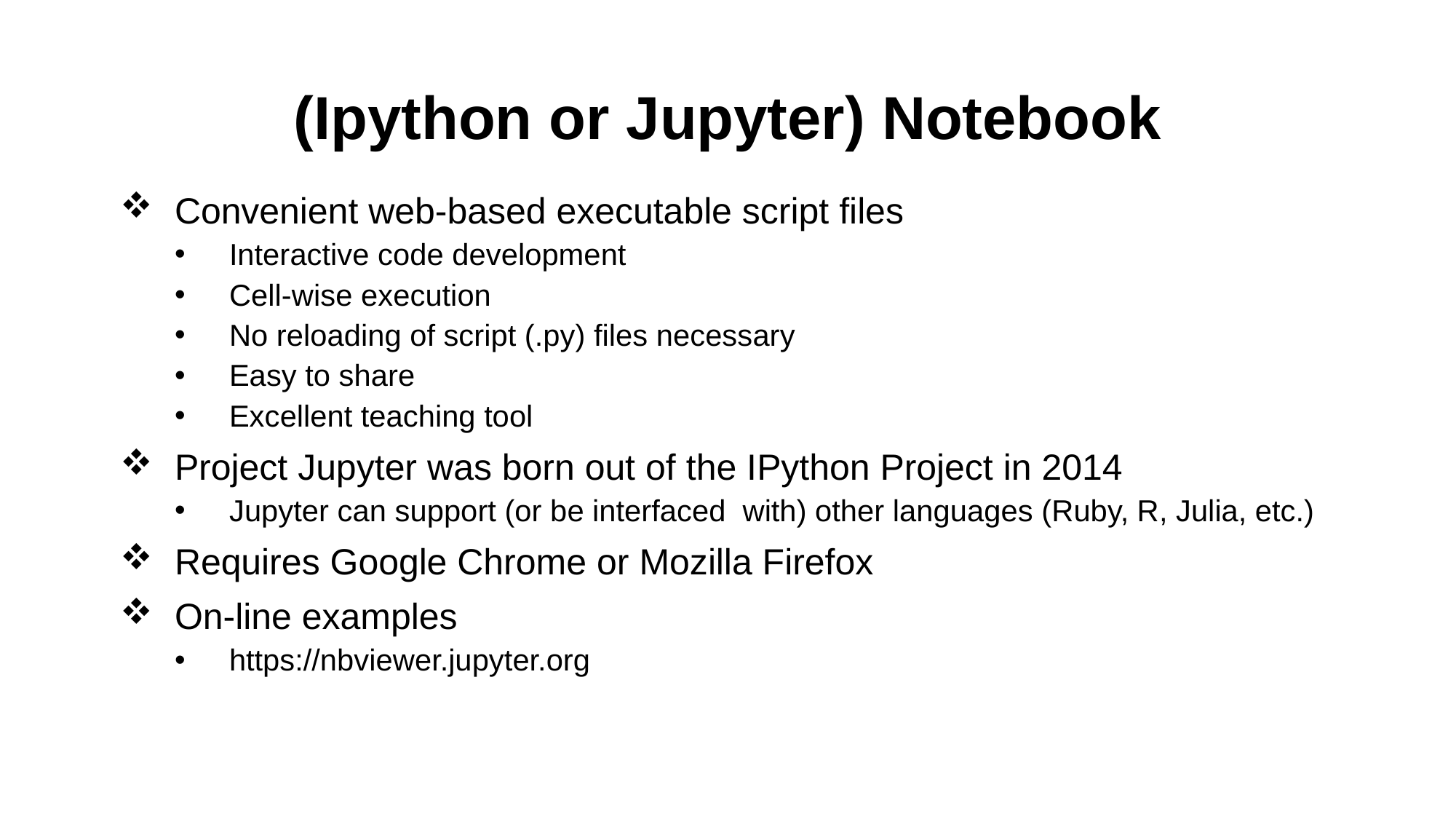

# (Ipython or Jupyter) Notebook
Convenient web-based executable script files
Interactive code development
Cell-wise execution
No reloading of script (.py) files necessary
Easy to share
Excellent teaching tool
Project Jupyter was born out of the IPython Project in 2014
Jupyter can support (or be interfaced  with) other languages (Ruby, R, Julia, etc.)
Requires Google Chrome or Mozilla Firefox
On-line examples
https://nbviewer.jupyter.org